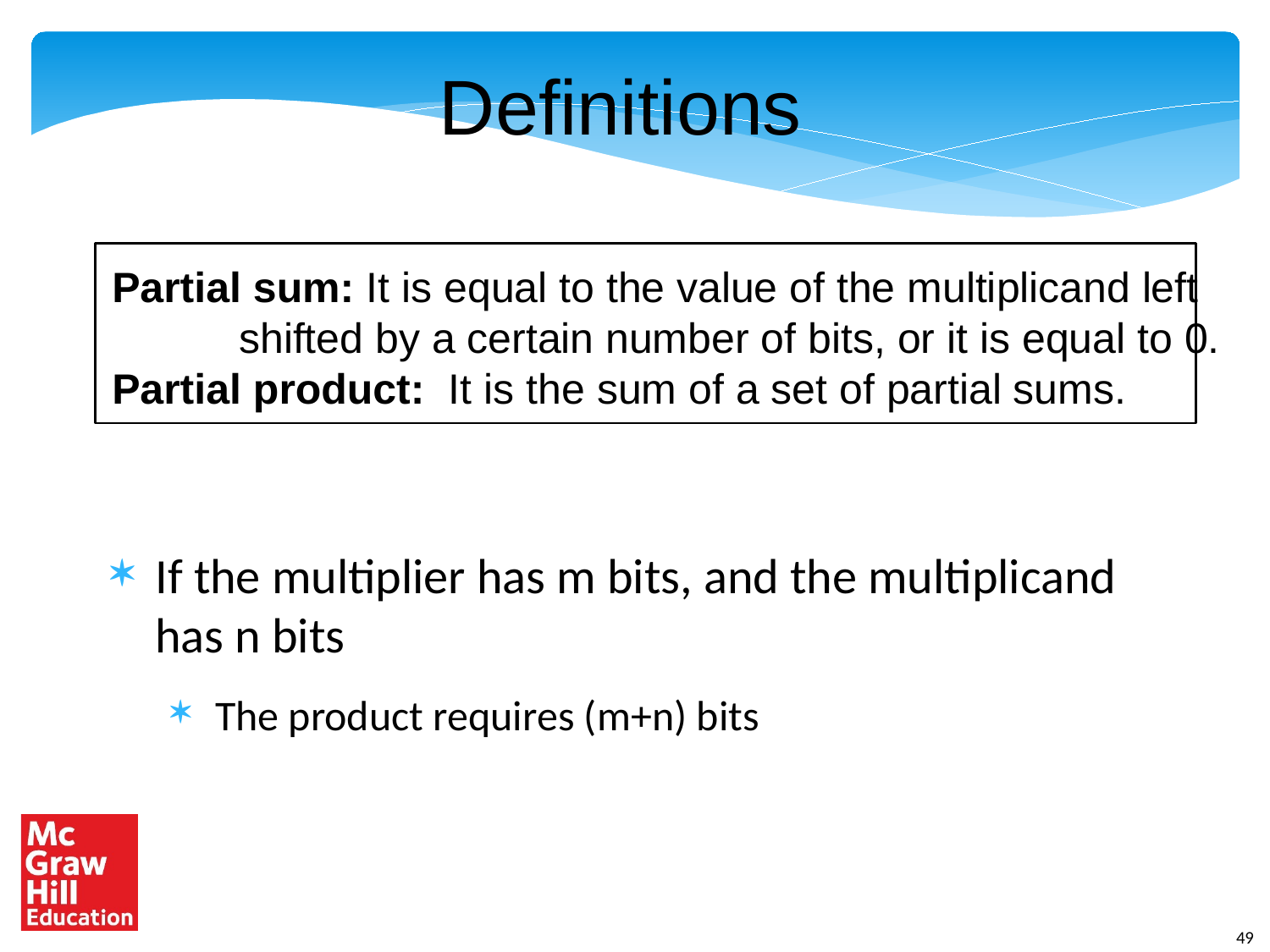

Definitions

Partial sum: It is equal to the value of the multiplicand left
	shifted by a certain number of bits, or it is equal to 0.
Partial product:  It is the sum of a set of partial sums.
If the multiplier has m bits, and the multiplicand has n bits
The product requires (m+n) bits